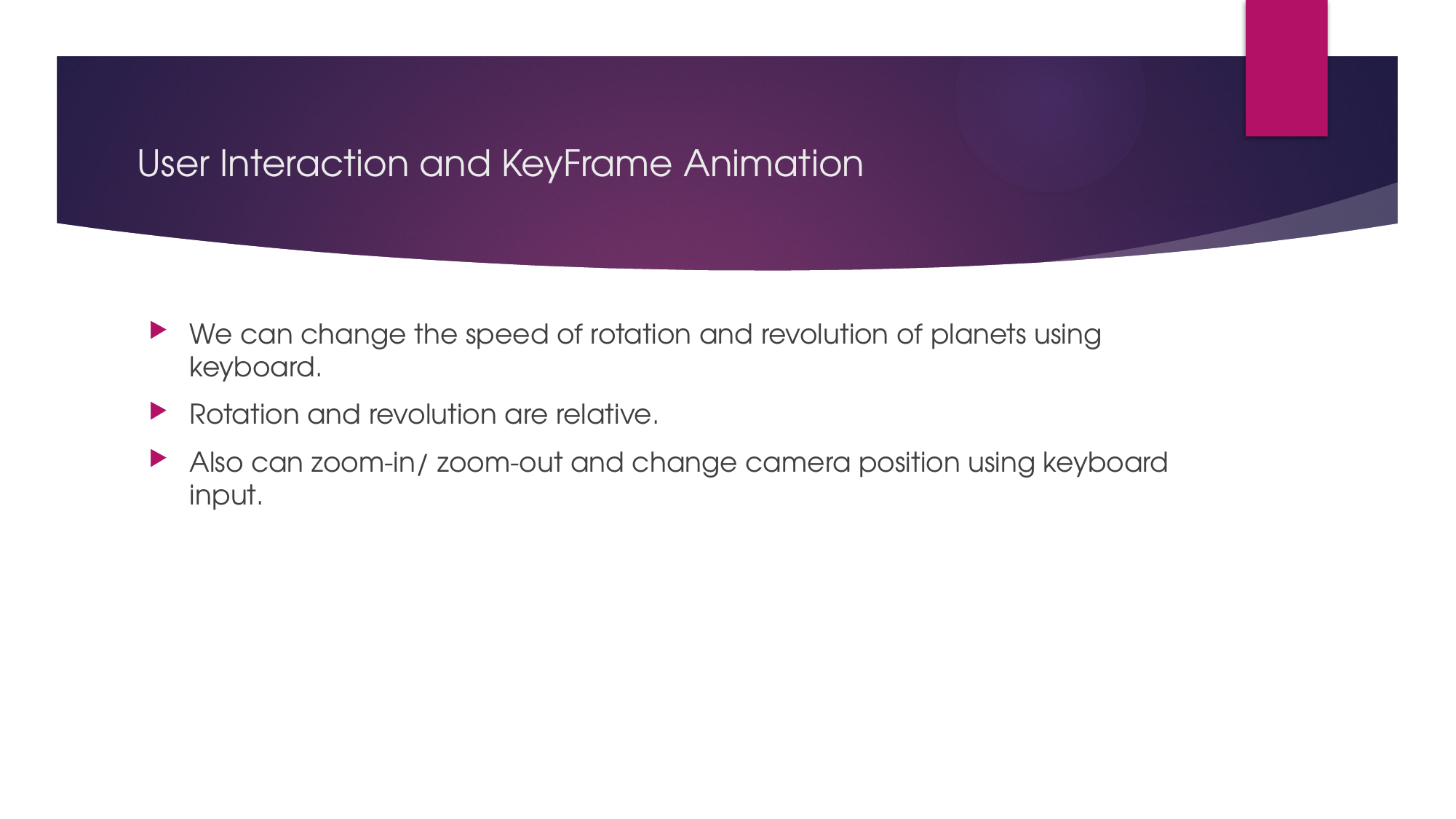

# User Interaction and KeyFrame Animation
We can change the speed of rotation and revolution of planets using keyboard.
Rotation and revolution are relative.
Also can zoom-in/ zoom-out and change camera position using keyboard input.